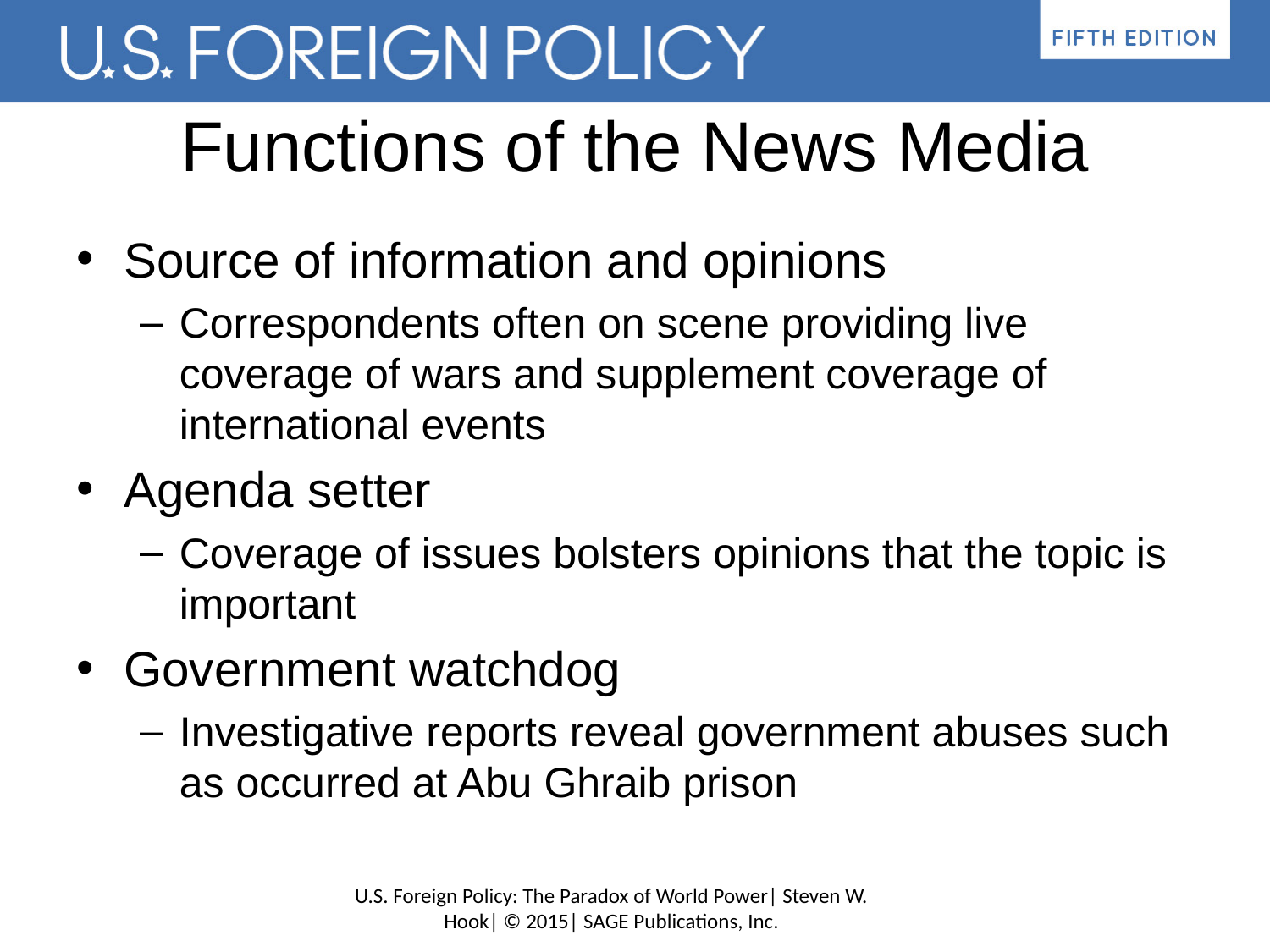

# Functions of the News Media
Source of information and opinions
Correspondents often on scene providing live coverage of wars and supplement coverage of international events
Agenda setter
Coverage of issues bolsters opinions that the topic is important
Government watchdog
Investigative reports reveal government abuses such as occurred at Abu Ghraib prison
U.S. Foreign Policy: The Paradox of World Power| Steven W. Hook| © 2015| SAGE Publications, Inc.